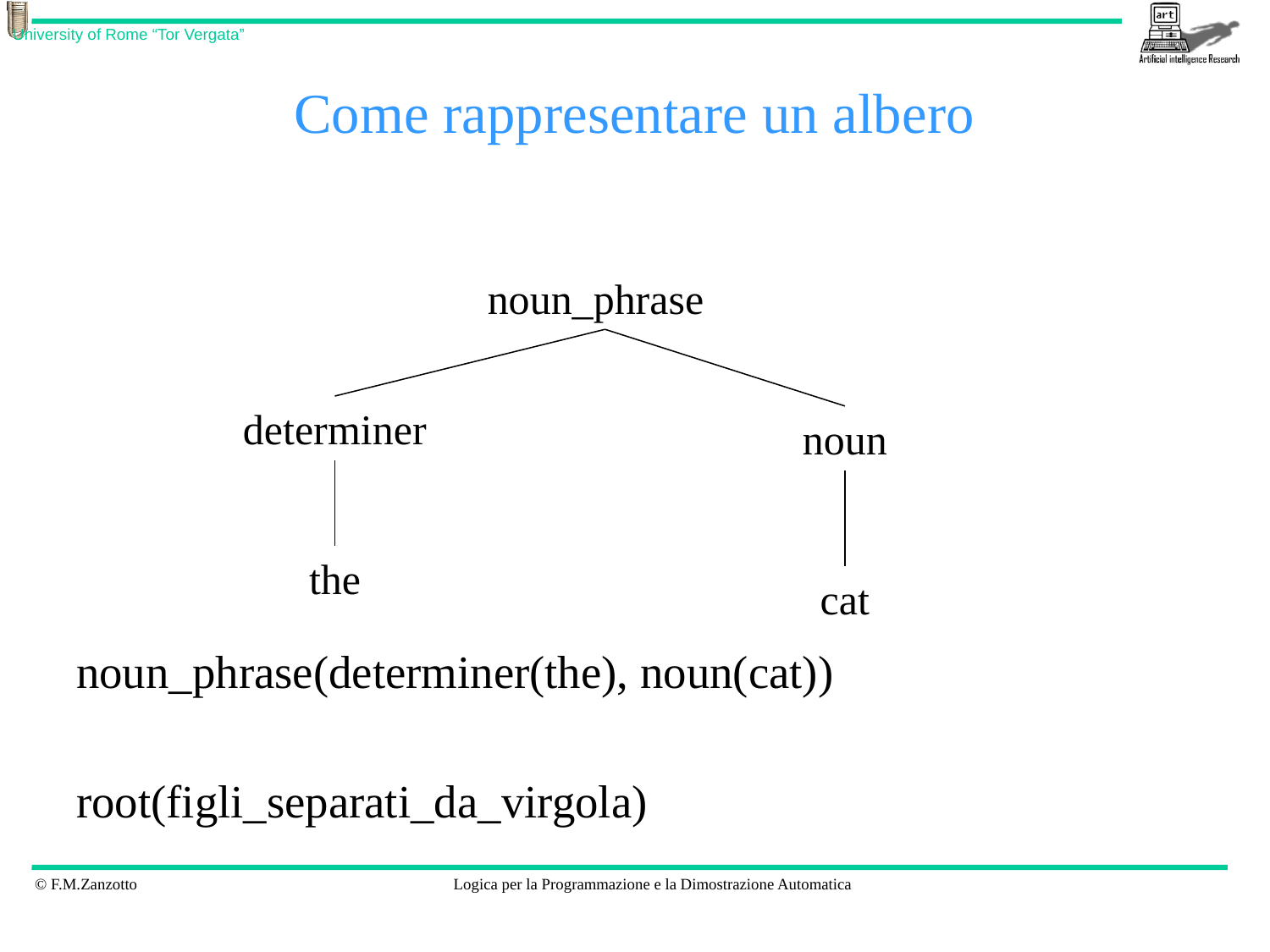

# Come rappresentare un albero
noun_phrase
determiner
noun
the
cat
noun_phrase(determiner(the), noun(cat))

root(figli_separati_da_virgola)